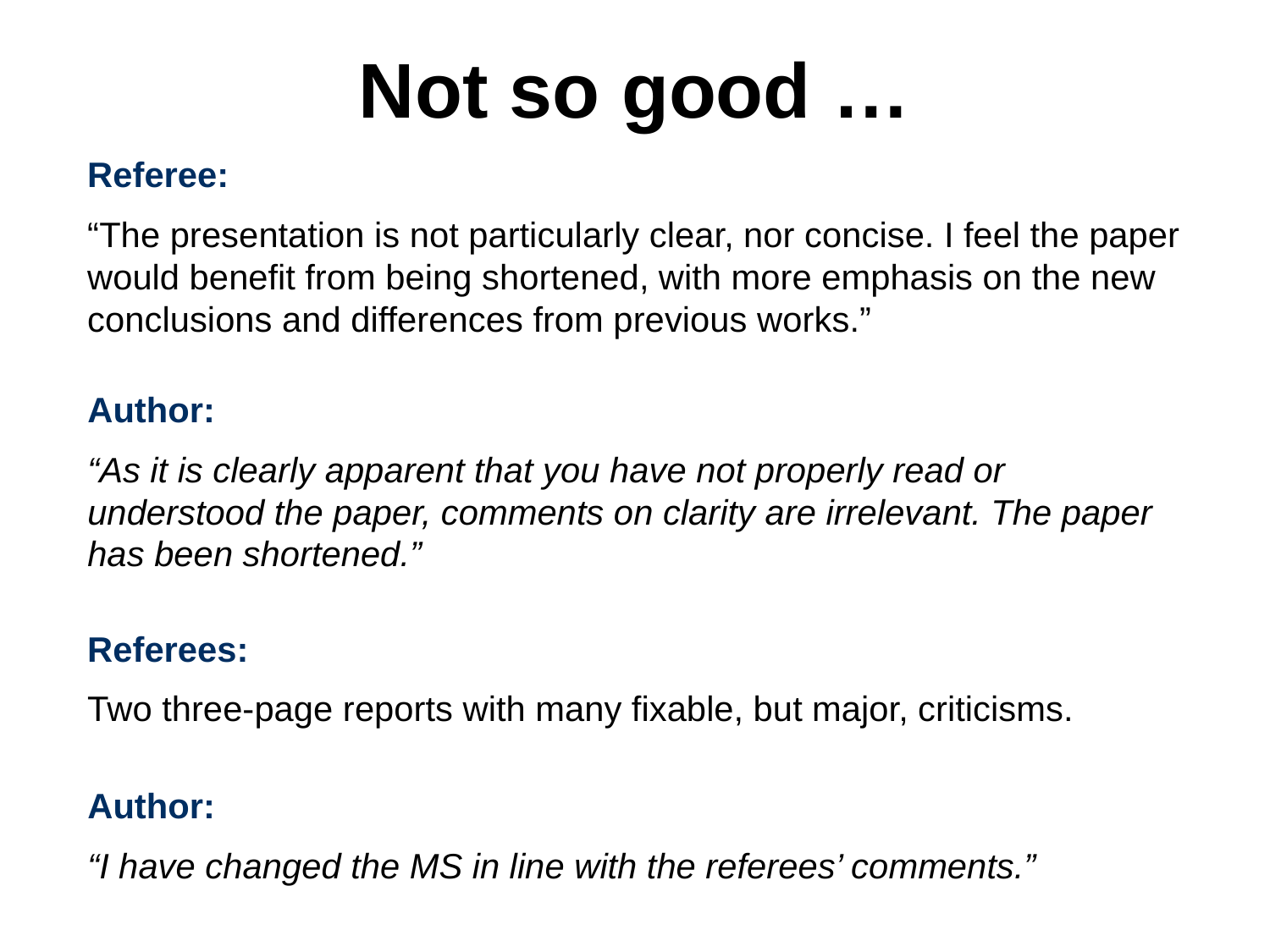

Not so good …
Referee:
“The presentation is not particularly clear, nor concise. I feel the paper would benefit from being shortened, with more emphasis on the new conclusions and differences from previous works.”
Author:
“As it is clearly apparent that you have not properly read or understood the paper, comments on clarity are irrelevant. The paper has been shortened.”
Referees:
Two three-page reports with many fixable, but major, criticisms.
Author:
“I have changed the MS in line with the referees’ comments.”